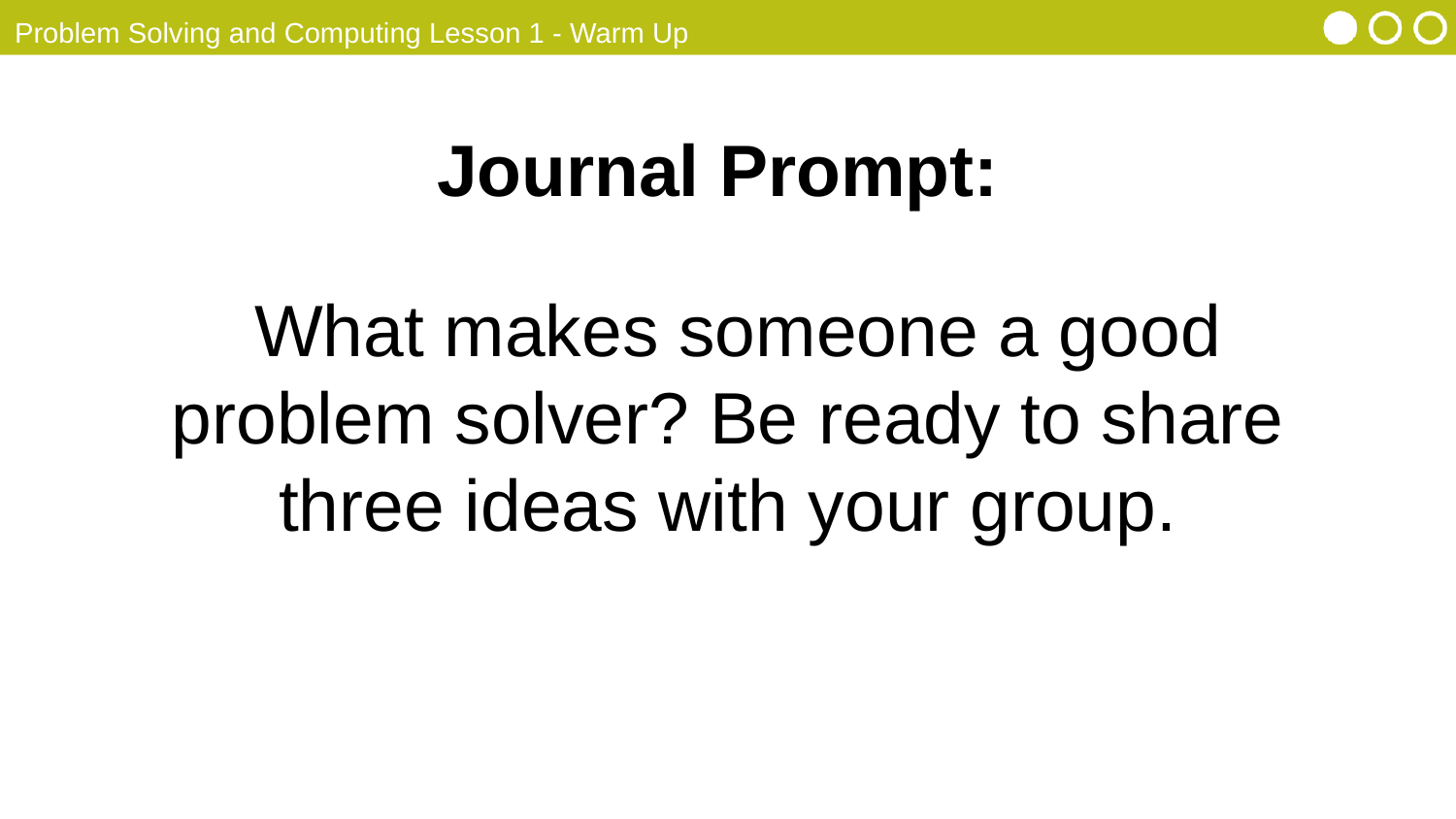

Problem Solving and Computing Lesson 1 - Warm Up
Journal Prompt:

 What makes someone a good problem solver? Be ready to share three ideas with your group.